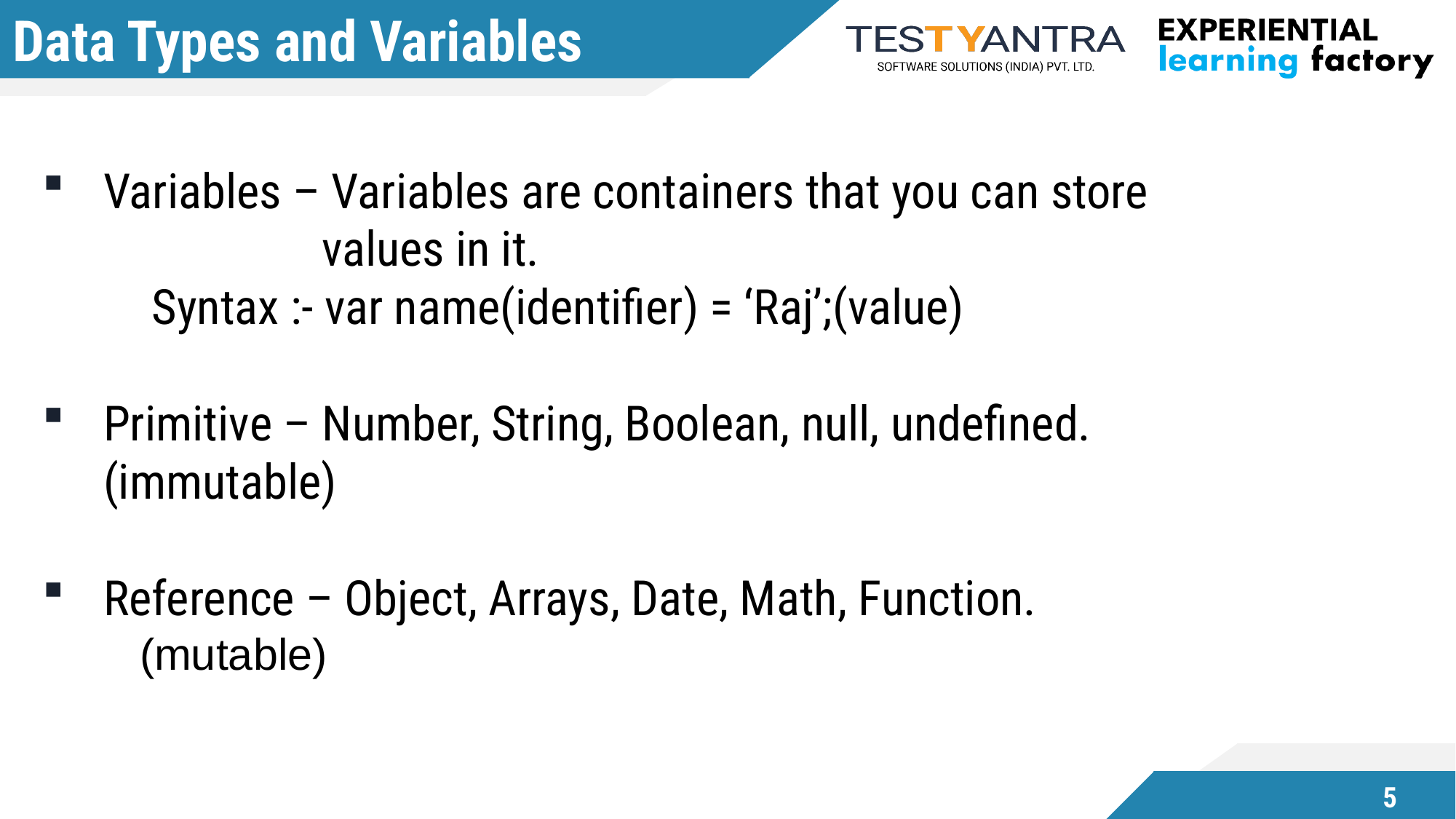

# Data Types and Variables

Variables – Variables are containers that you can store 				values in it.
	Syntax :- var name(identifier) = ‘Raj’;(value)

Primitive – Number, String, Boolean, null, undefined. 	(immutable)

Reference – Object, Arrays, Date, Math, Function.
	(mutable)

5